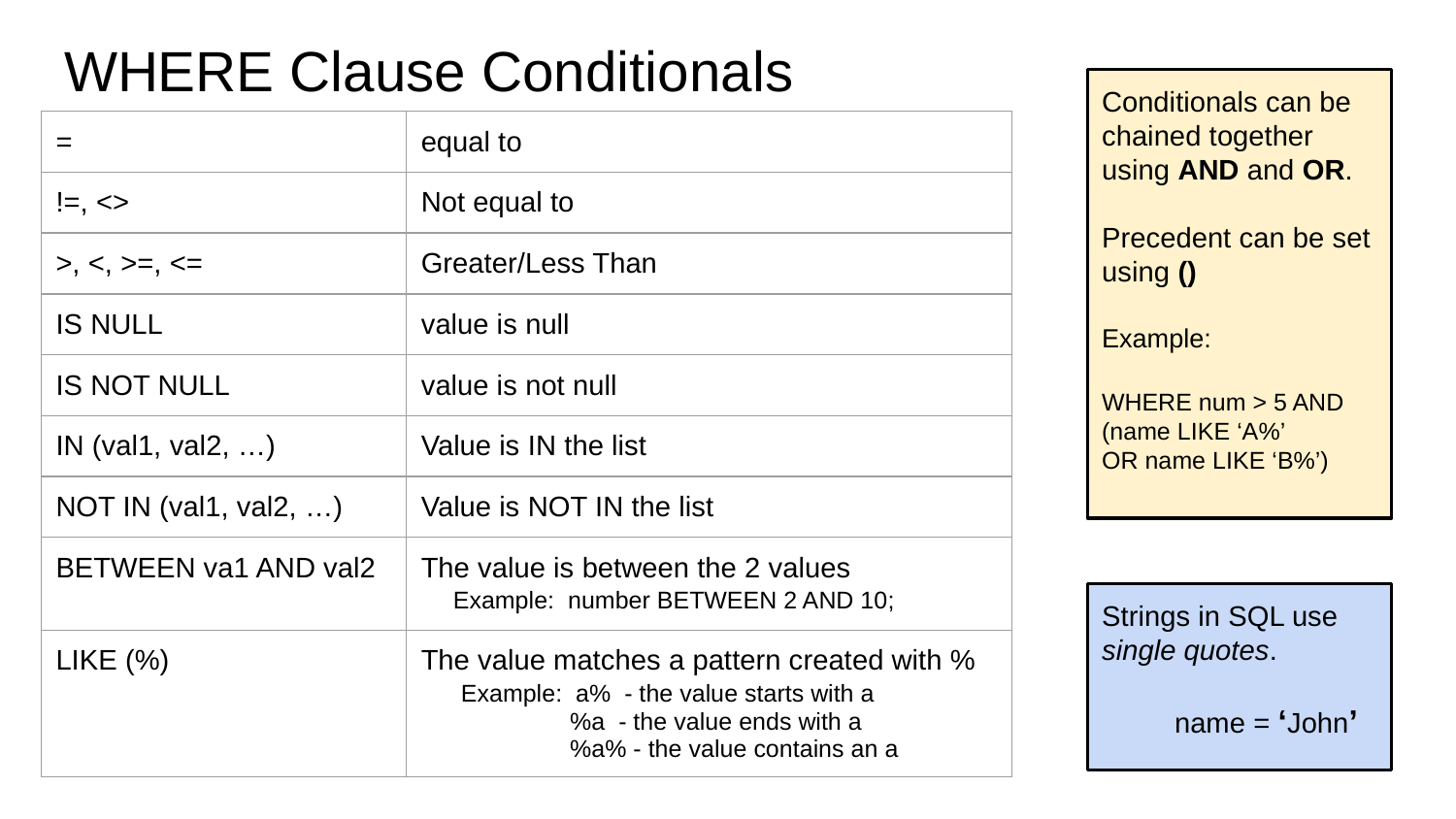

# WHERE Clause Conditionals
Conditionals can be chained together using AND and OR.

Precedent can be set using ()

Example:

WHERE num > 5 AND (name LIKE ‘A%’
OR name LIKE ‘B%’)
| = | equal to |
| --- | --- |
| !=, <> | Not equal to |
| >, <, >=, <= | Greater/Less Than |
| IS NULL | value is null |
| IS NOT NULL | value is not null |
| IN (val1, val2, …) | Value is IN the list |
| NOT IN (val1, val2, …) | Value is NOT IN the list |
| BETWEEN va1 AND val2 | The value is between the 2 values Example: number BETWEEN 2 AND 10; |
| LIKE (%) | The value matches a pattern created with % Example: a% - the value starts with a %a - the value ends with a %a% - the value contains an a |
Strings in SQL use single quotes.

name = ‘John’